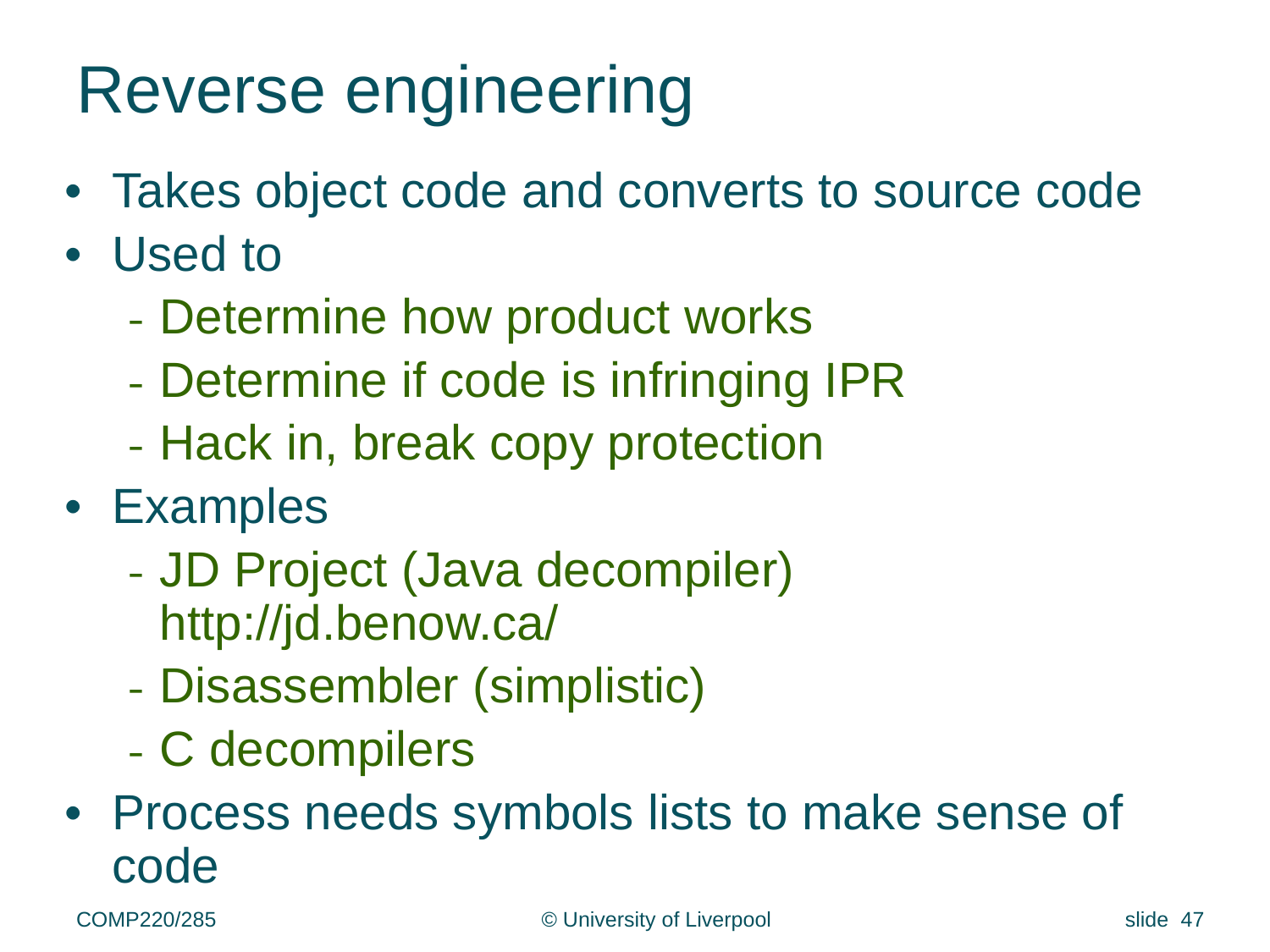

# Reverse engineering
Takes object code and converts to source code
Used to
Determine how product works
Determine if code is infringing IPR
Hack in, break copy protection
Examples
JD Project (Java decompiler) http://jd.benow.ca/
Disassembler (simplistic)
C decompilers
Process needs symbols lists to make sense of code

COMP220/285
© University of Liverpool
slide  47